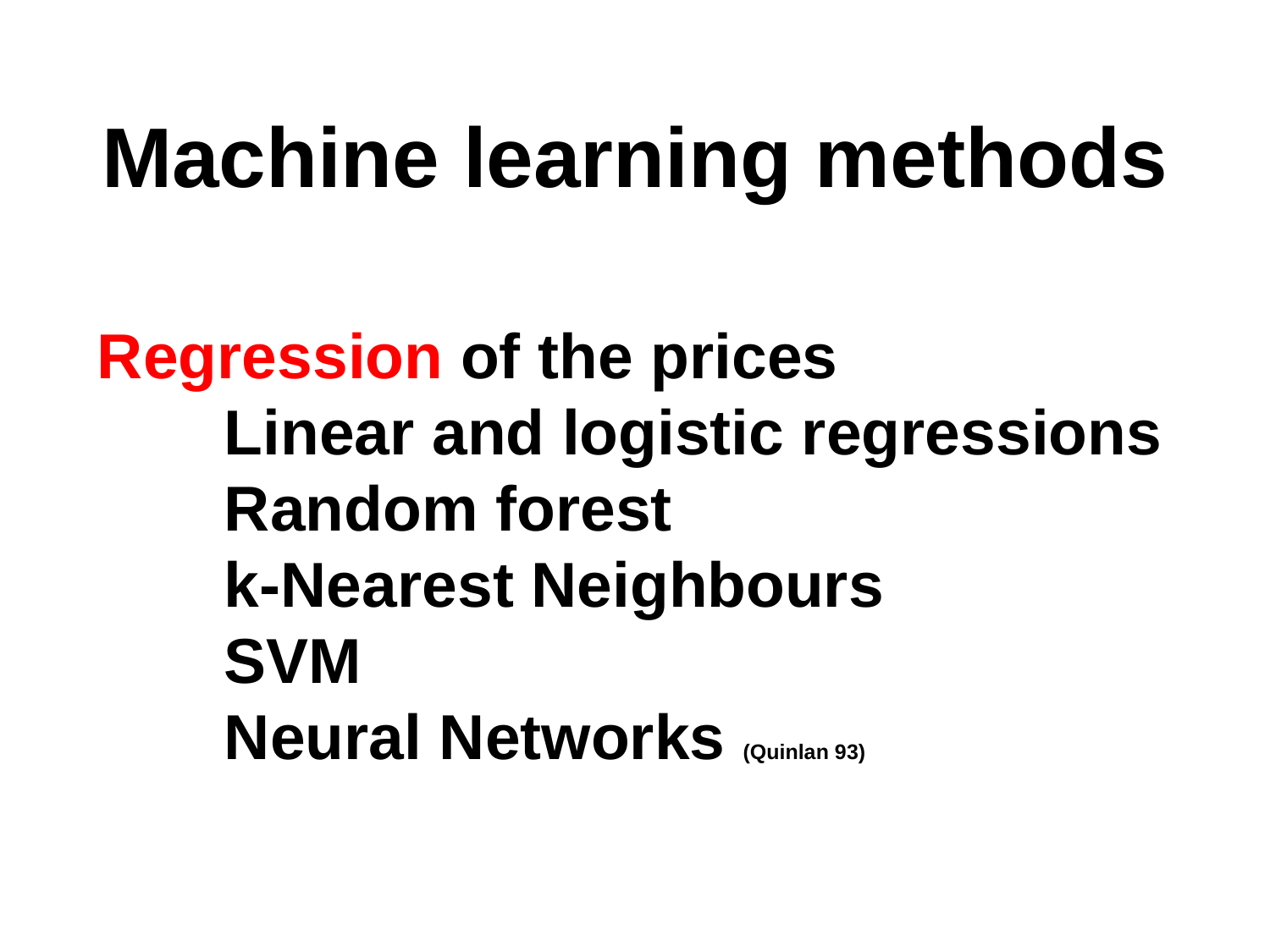

Machine learning methods
Regression of the prices
	Linear and logistic regressions
	Random forest
	k-Nearest Neighbours
	SVM
	Neural Networks (Quinlan 93)